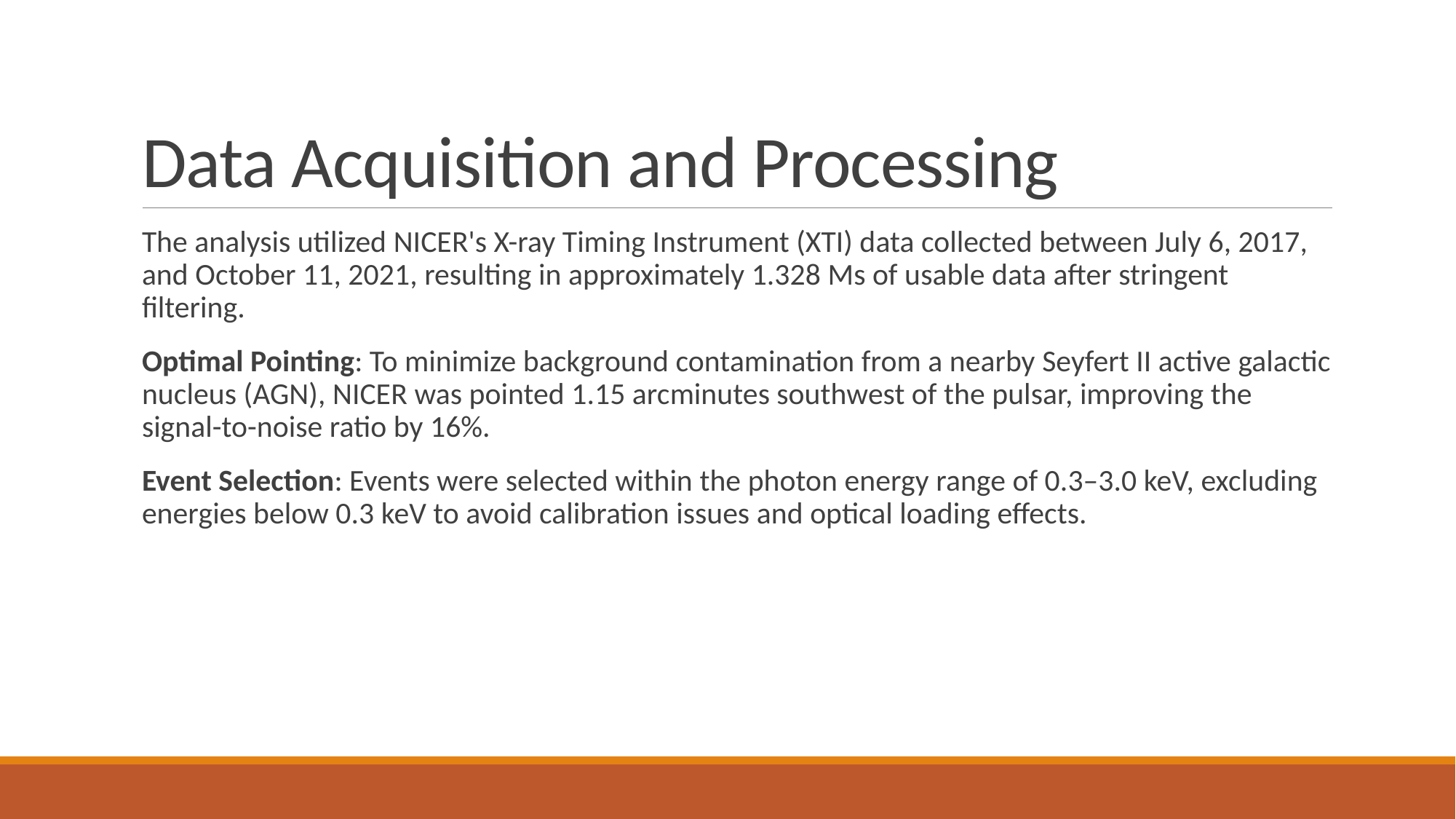

# Data Acquisition and Processing
The analysis utilized NICER's X-ray Timing Instrument (XTI) data collected between July 6, 2017, and October 11, 2021, resulting in approximately 1.328 Ms of usable data after stringent filtering.
Optimal Pointing: To minimize background contamination from a nearby Seyfert II active galactic nucleus (AGN), NICER was pointed 1.15 arcminutes southwest of the pulsar, improving the signal-to-noise ratio by 16%.
Event Selection: Events were selected within the photon energy range of 0.3–3.0 keV, excluding energies below 0.3 keV to avoid calibration issues and optical loading effects.